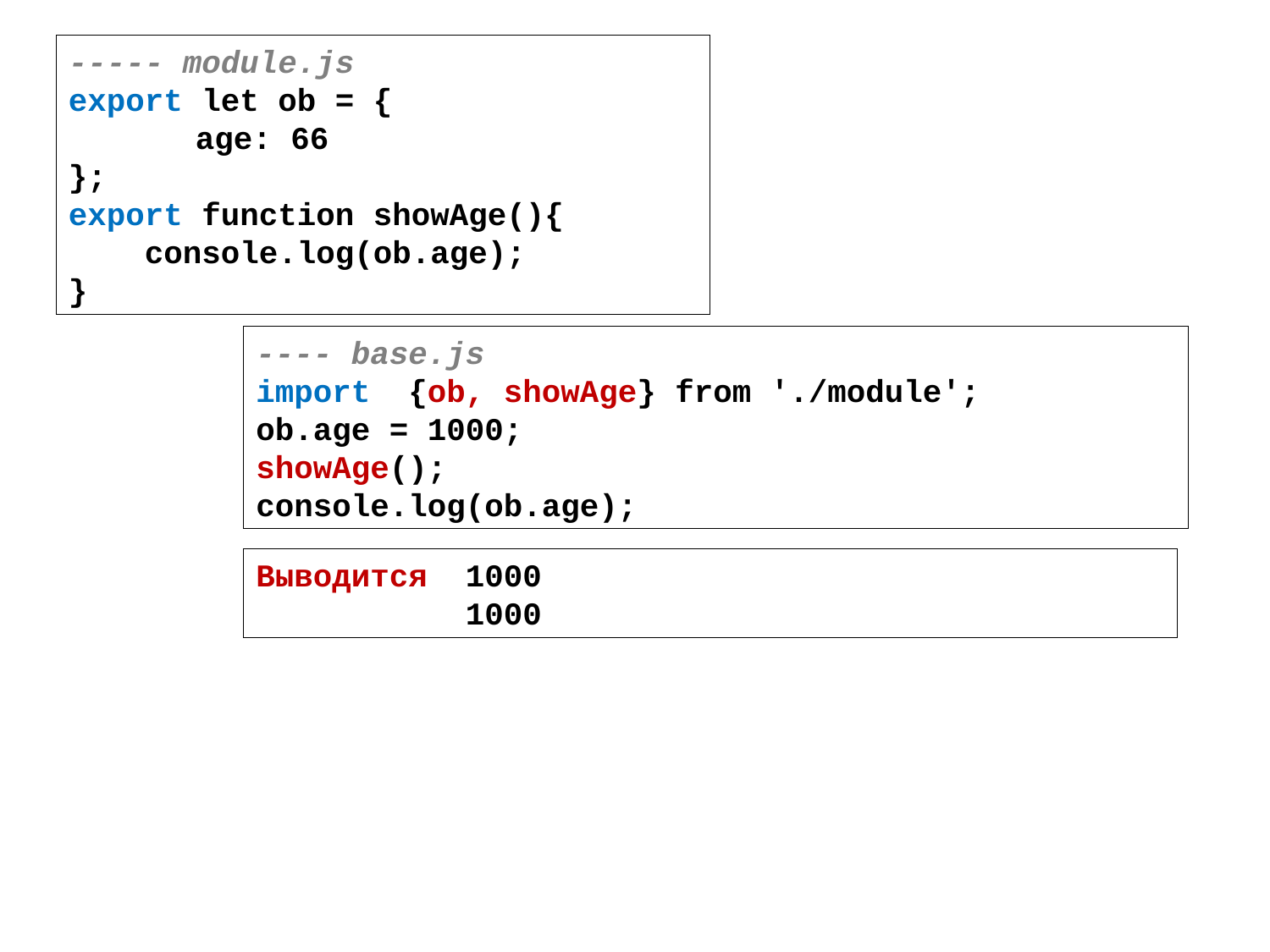

----- module.js
export let ob = {
	age: 66
};
export function showAge(){
    console.log(ob.age);
}
---- base.js
import  {ob, showAge} from './module';
ob.age = 1000;
showAge();
console.log(ob.age);
Выводится  1000
           1000